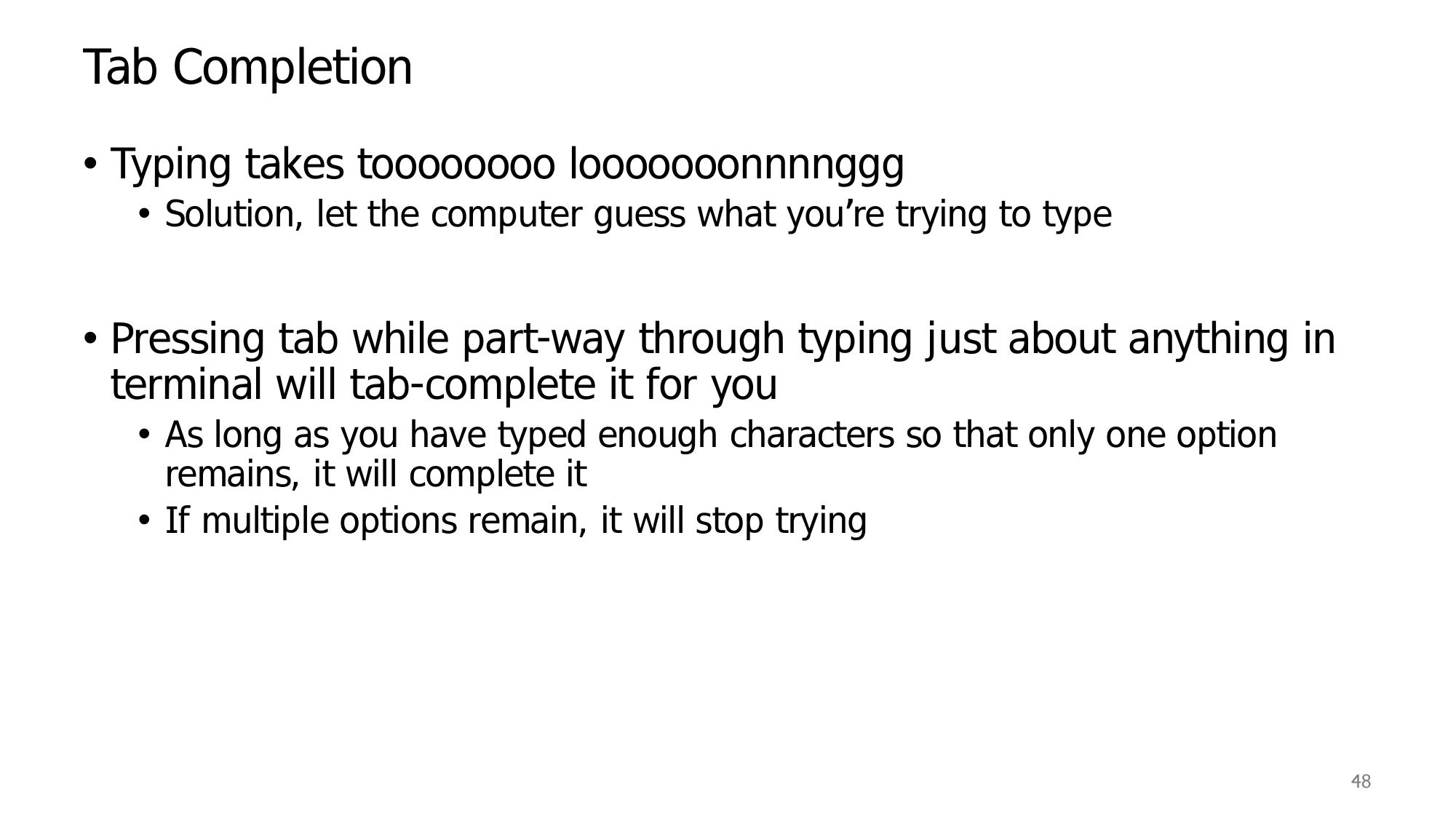

# Tab Completion
Typing takes toooooooo looooooonnnnggg
Solution, let the computer guess what you’re trying to type

Pressing tab while part-way through typing just about anything in terminal will tab-complete it for you
As long as you have typed enough characters so that only one option remains, it will complete it
If multiple options remain, it will stop trying
48